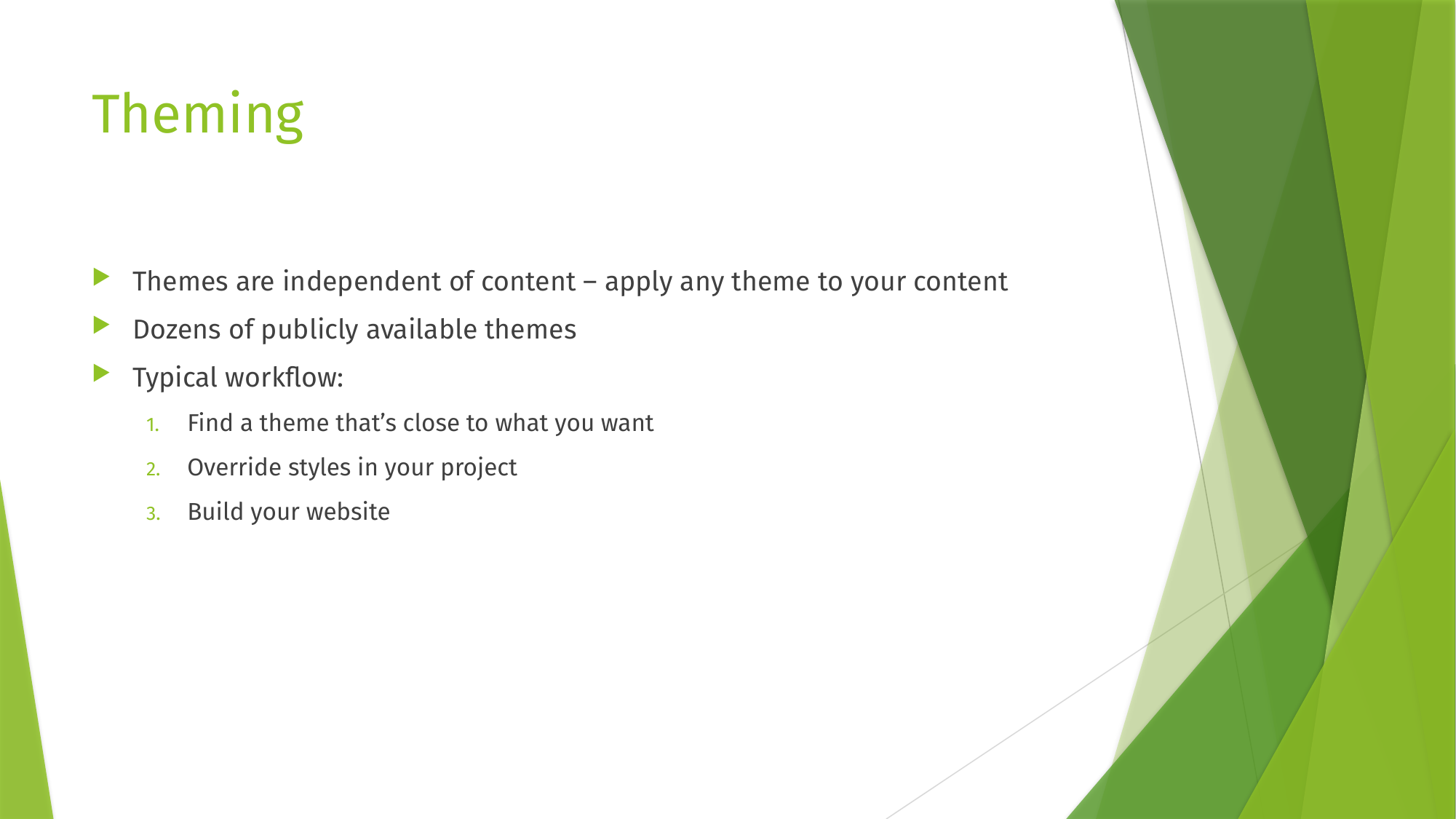

# Theming
Themes are independent of content – apply any theme to your content
Dozens of publicly available themes
Typical workflow:
Find a theme that’s close to what you want
Override styles in your project
Build your website